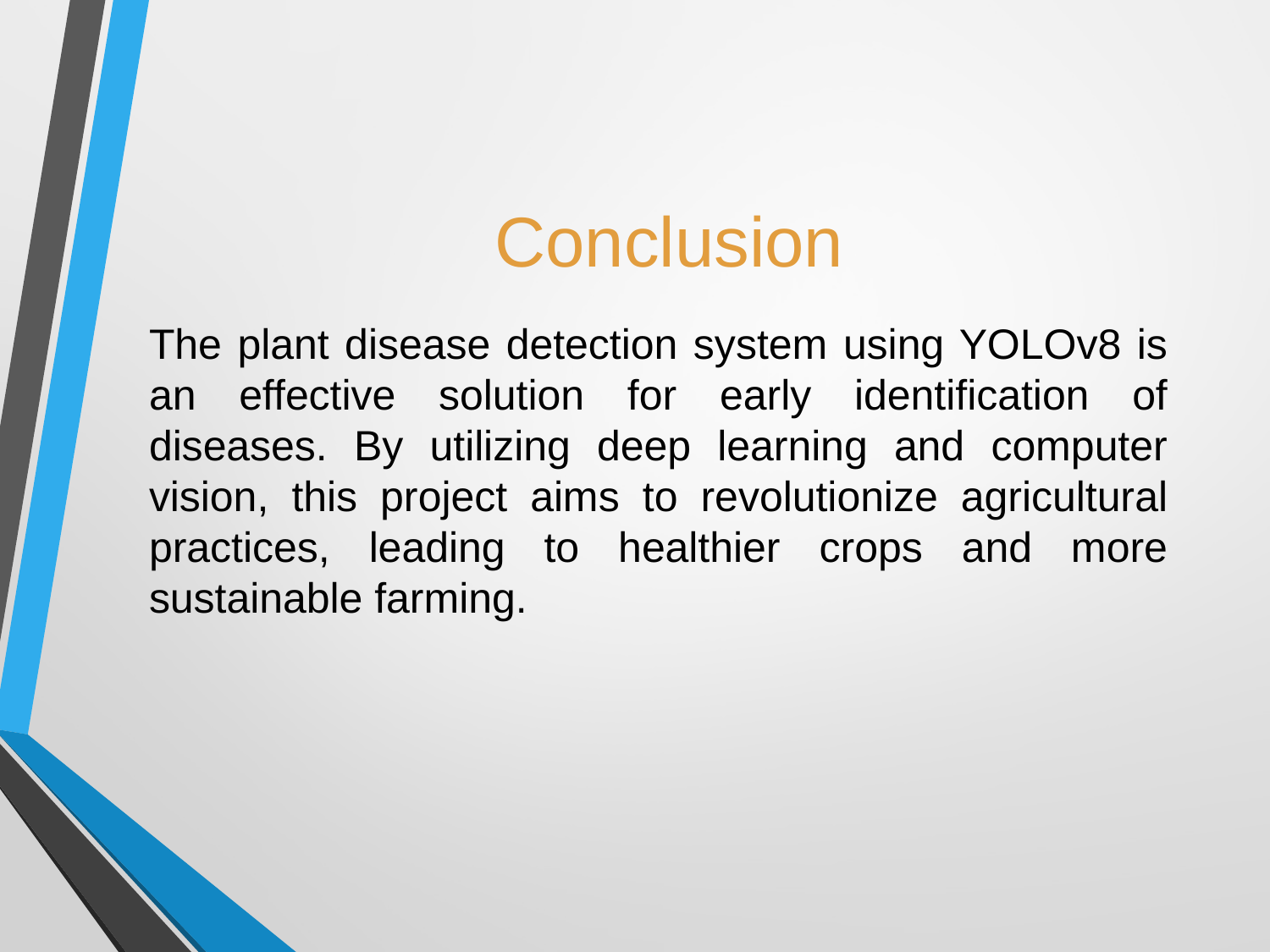

# Conclusion
The plant disease detection system using YOLOv8 is an effective solution for early identification of diseases. By utilizing deep learning and computer vision, this project aims to revolutionize agricultural practices, leading to healthier crops and more sustainable farming.